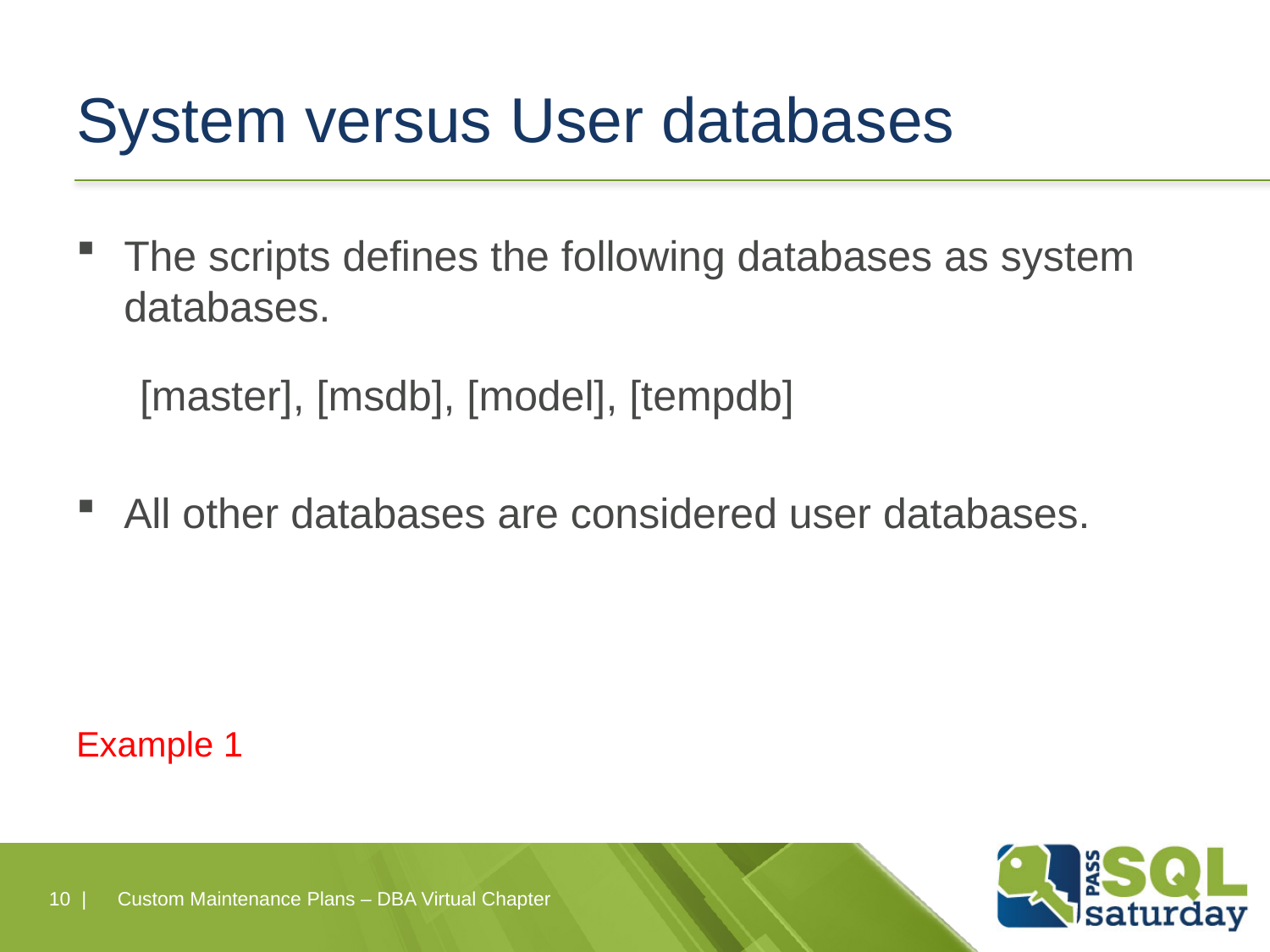

# System versus User databases
The scripts defines the following databases as system databases.

[master], [msdb], [model], [tempdb]

All other databases are considered user databases.

Example 1

10  |
Custom Maintenance Plans – DBA Virtual Chapter